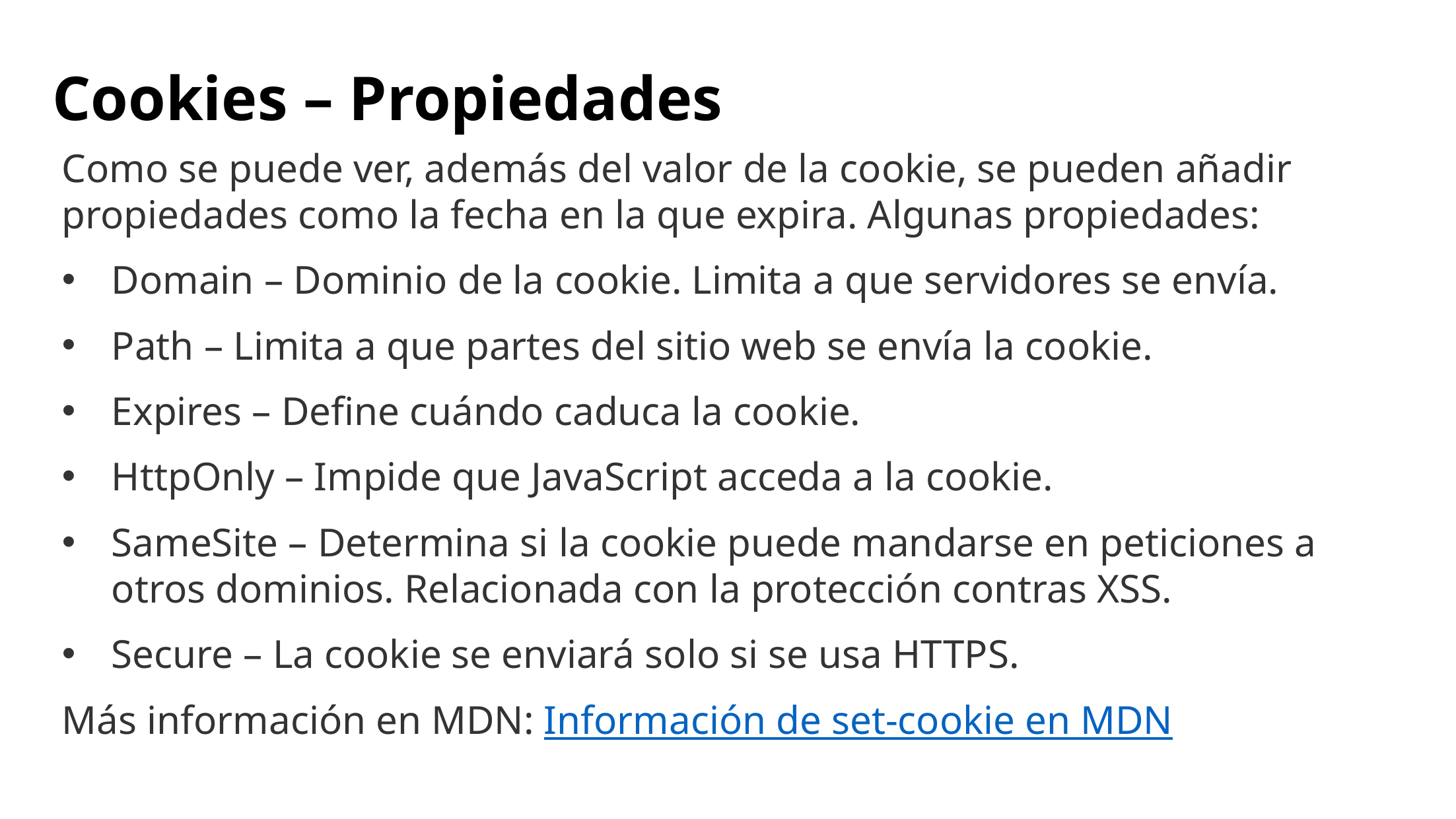

# Cookies – Propiedades
Como se puede ver, además del valor de la cookie, se pueden añadir propiedades como la fecha en la que expira. Algunas propiedades:
Domain – Dominio de la cookie. Limita a que servidores se envía.
Path – Limita a que partes del sitio web se envía la cookie.
Expires – Define cuándo caduca la cookie.
HttpOnly – Impide que JavaScript acceda a la cookie.
SameSite – Determina si la cookie puede mandarse en peticiones a otros dominios. Relacionada con la protección contras XSS.
Secure – La cookie se enviará solo si se usa HTTPS.
Más información en MDN: Información de set-cookie en MDN